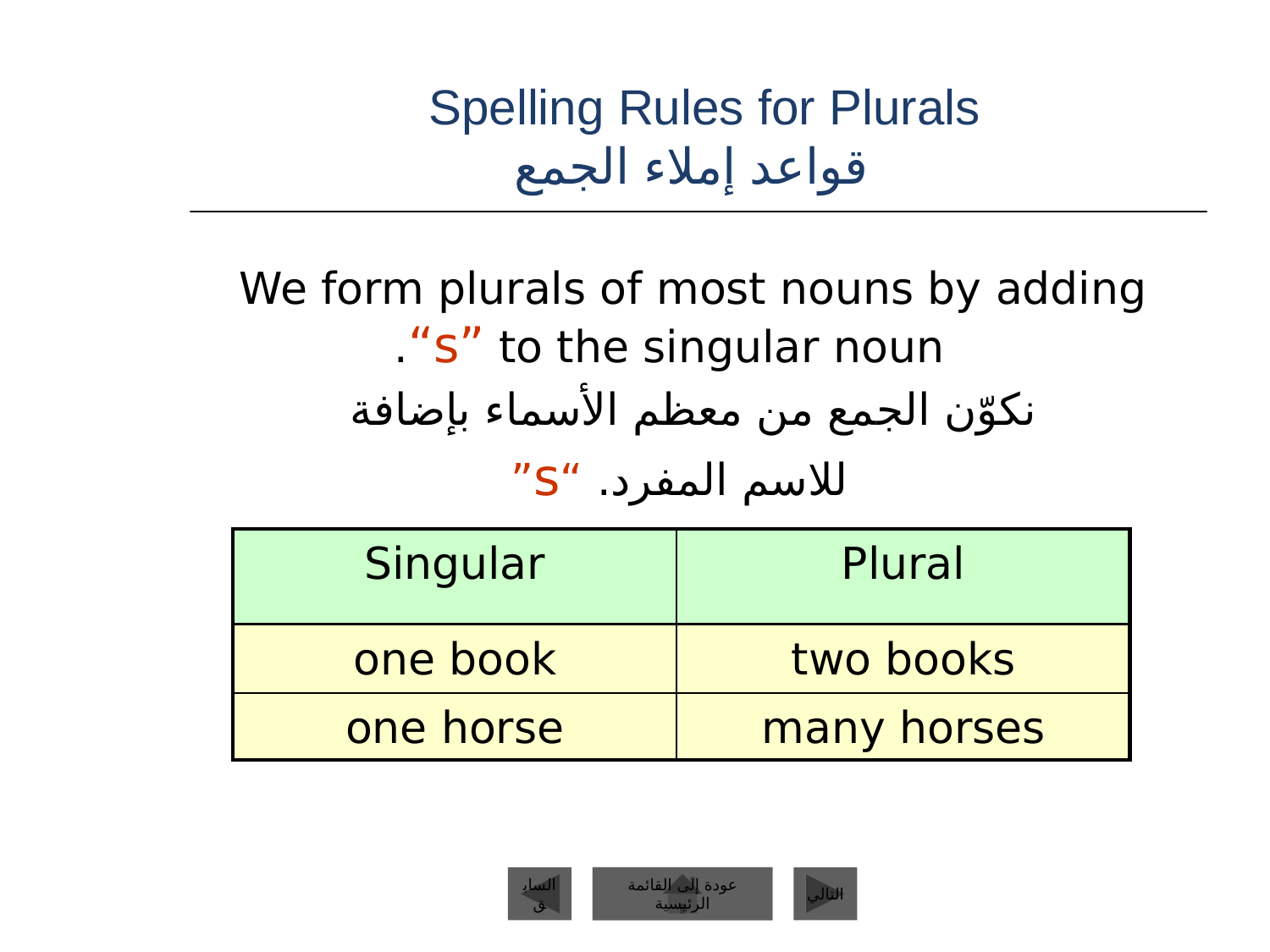

# Spelling Rules for Plurals قواعد إملاء الجمع
We form plurals of most nouns by adding “s” to the singular noun.
نكوّن الجمع من معظم الأسماء بإضافة
  للاسم المفرد. “s”
Singular
Plural
one book
two books
one horse
many horses

السابق
عودة إلى القائمة الرئيسية
عودة إلى القائمة الرئيسية
التالي